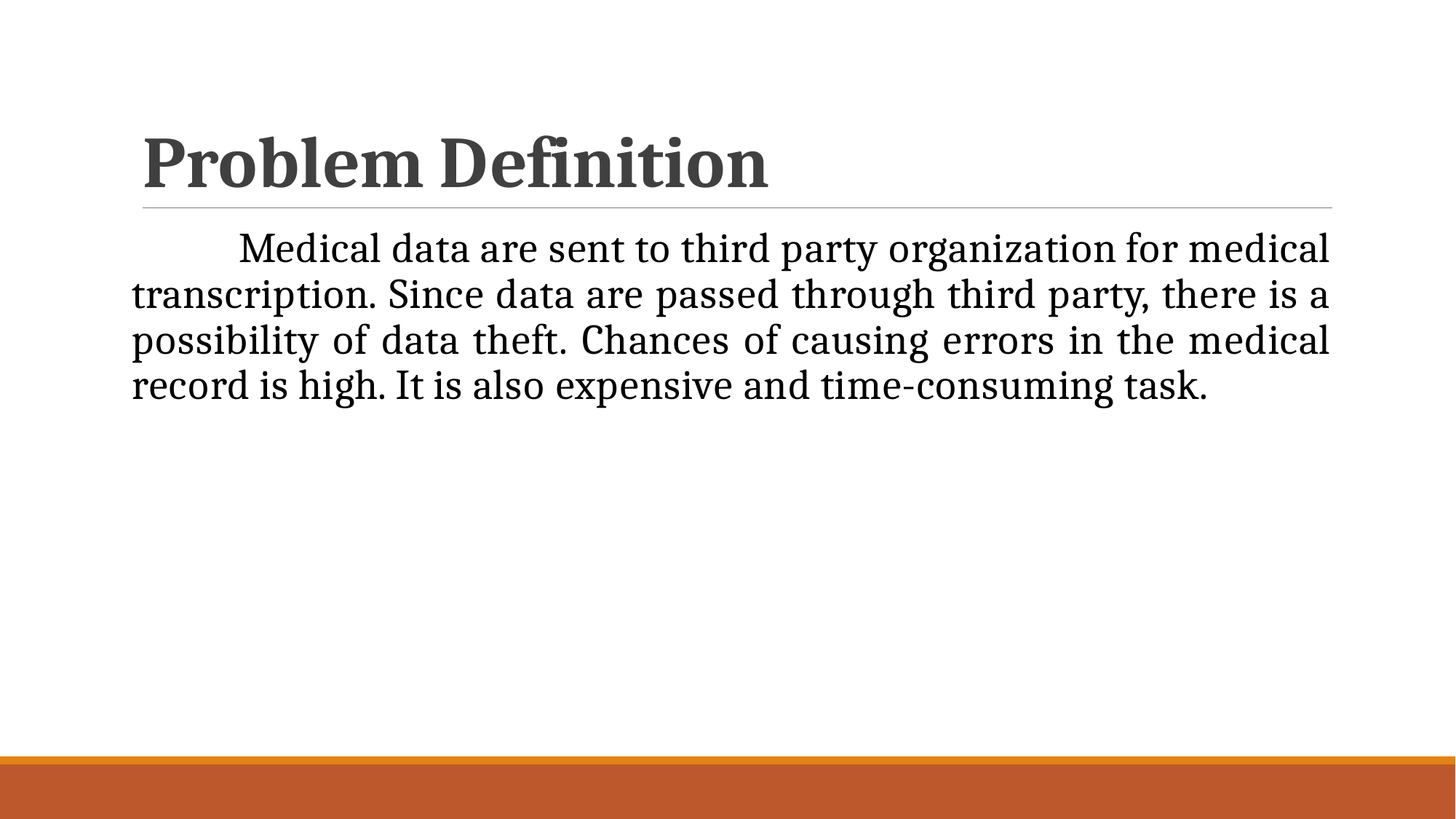

# Problem Definition
	Medical data are sent to third party organization for medical transcription. Since data are passed through third party, there is a possibility of data theft. Chances of causing errors in the medical record is high. It is also expensive and time-consuming task.